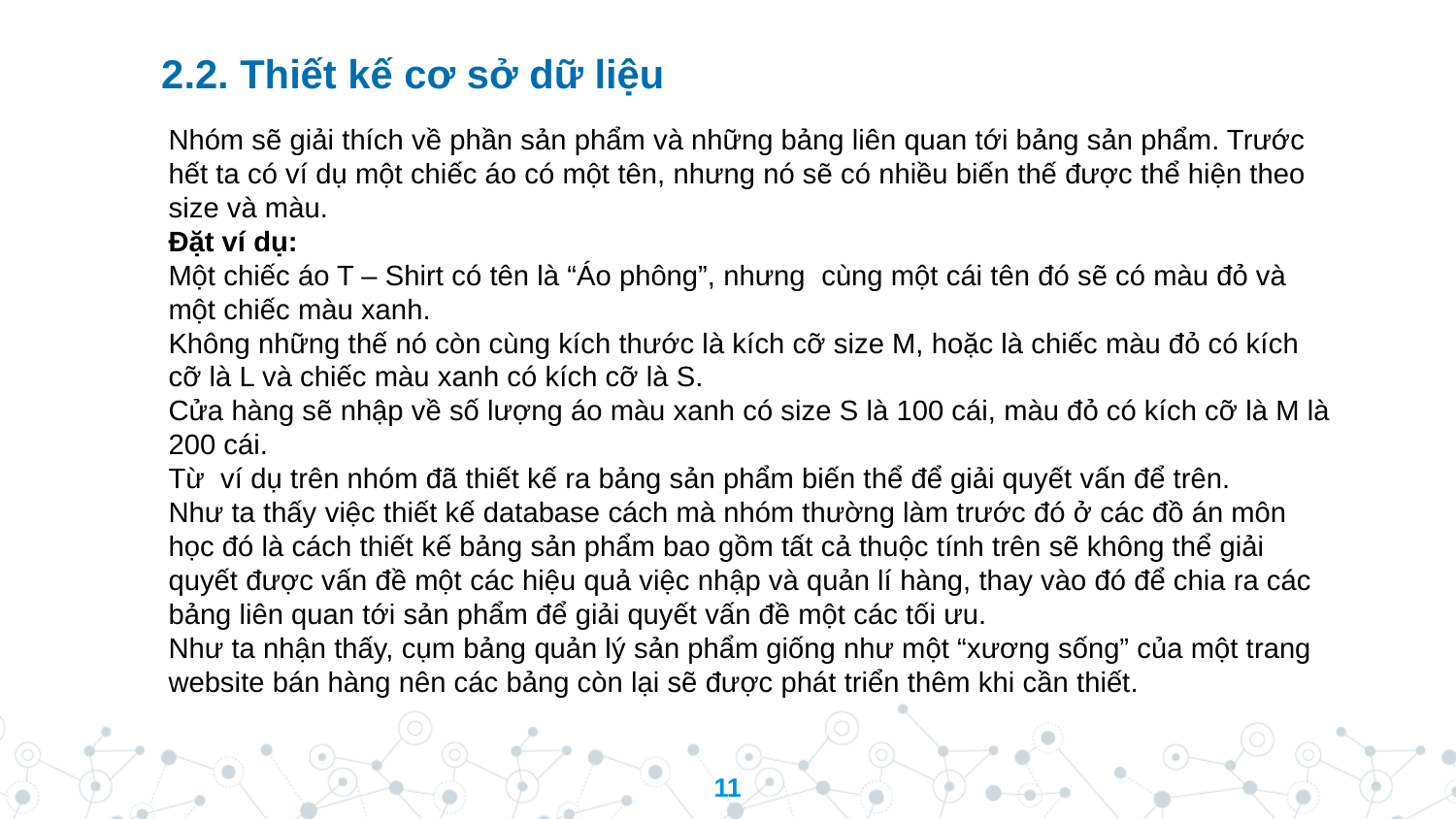

2.2. Thiết kế cơ sở dữ liệu
Nhóm sẽ giải thích về phần sản phẩm và những bảng liên quan tới bảng sản phẩm. Trước hết ta có ví dụ một chiếc áo có một tên, nhưng nó sẽ có nhiều biến thế được thể hiện theo size và màu.
Đặt ví dụ:
Một chiếc áo T – Shirt có tên là “Áo phông”, nhưng  cùng một cái tên đó sẽ có màu đỏ và một chiếc màu xanh.
Không những thế nó còn cùng kích thước là kích cỡ size M, hoặc là chiếc màu đỏ có kích cỡ là L và chiếc màu xanh có kích cỡ là S.
Cửa hàng sẽ nhập về số lượng áo màu xanh có size S là 100 cái, màu đỏ có kích cỡ là M là 200 cái.
Từ  ví dụ trên nhóm đã thiết kế ra bảng sản phẩm biến thể để giải quyết vấn để trên.
Như ta thấy việc thiết kế database cách mà nhóm thường làm trước đó ở các đồ án môn học đó là cách thiết kế bảng sản phẩm bao gồm tất cả thuộc tính trên sẽ không thể giải quyết được vấn đề một các hiệu quả việc nhập và quản lí hàng, thay vào đó để chia ra các bảng liên quan tới sản phẩm để giải quyết vấn đề một các tối ưu.
Như ta nhận thấy, cụm bảng quản lý sản phẩm giống như một “xương sống” của một trang website bán hàng nên các bảng còn lại sẽ được phát triển thêm khi cần thiết.

11